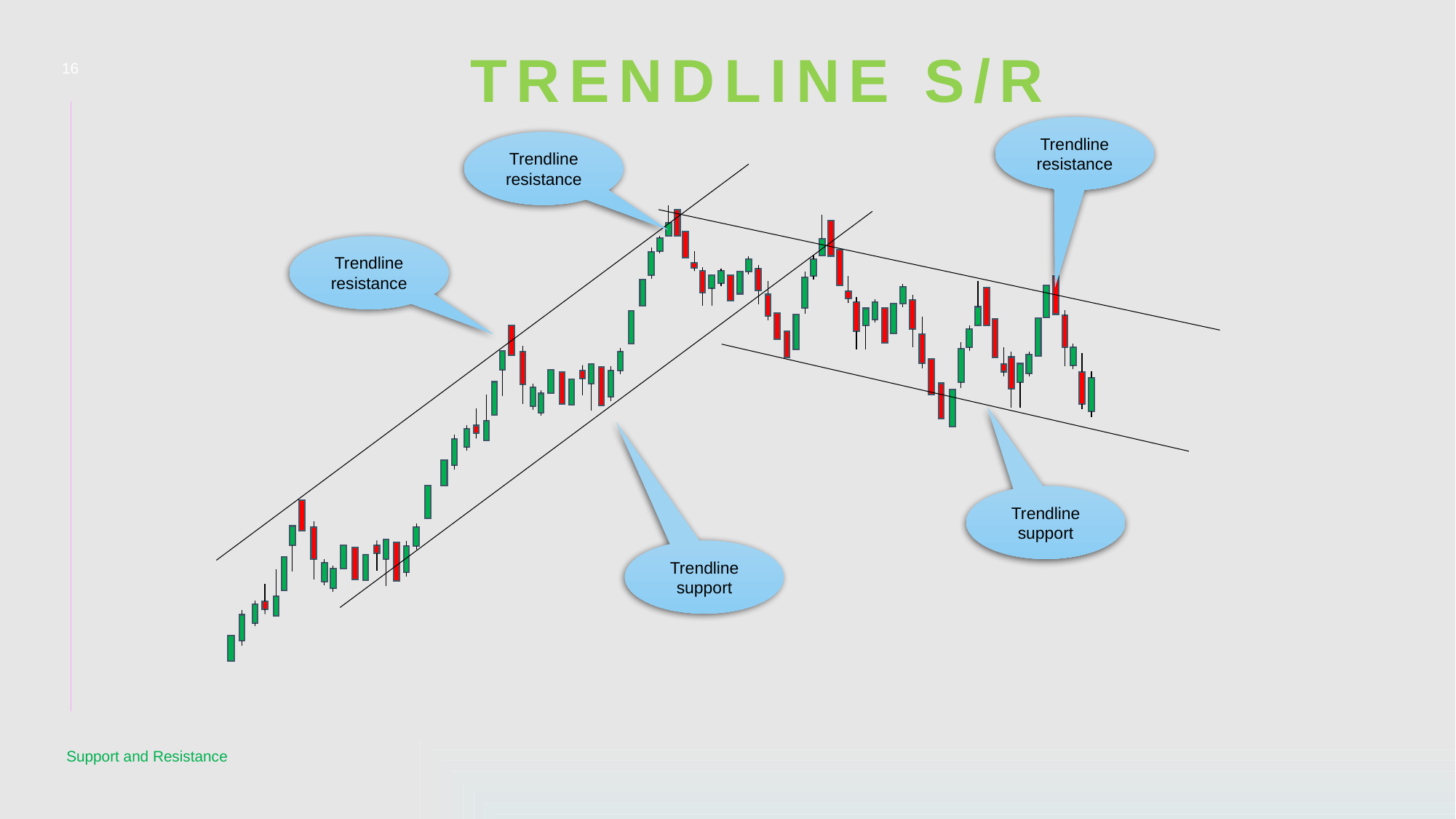

# Trendline S/r
16
 Trendline  resistance
 Trendline  resistance

 Trendline  resistance
 Trendline  support
 Trendline  support
Support and Resistance